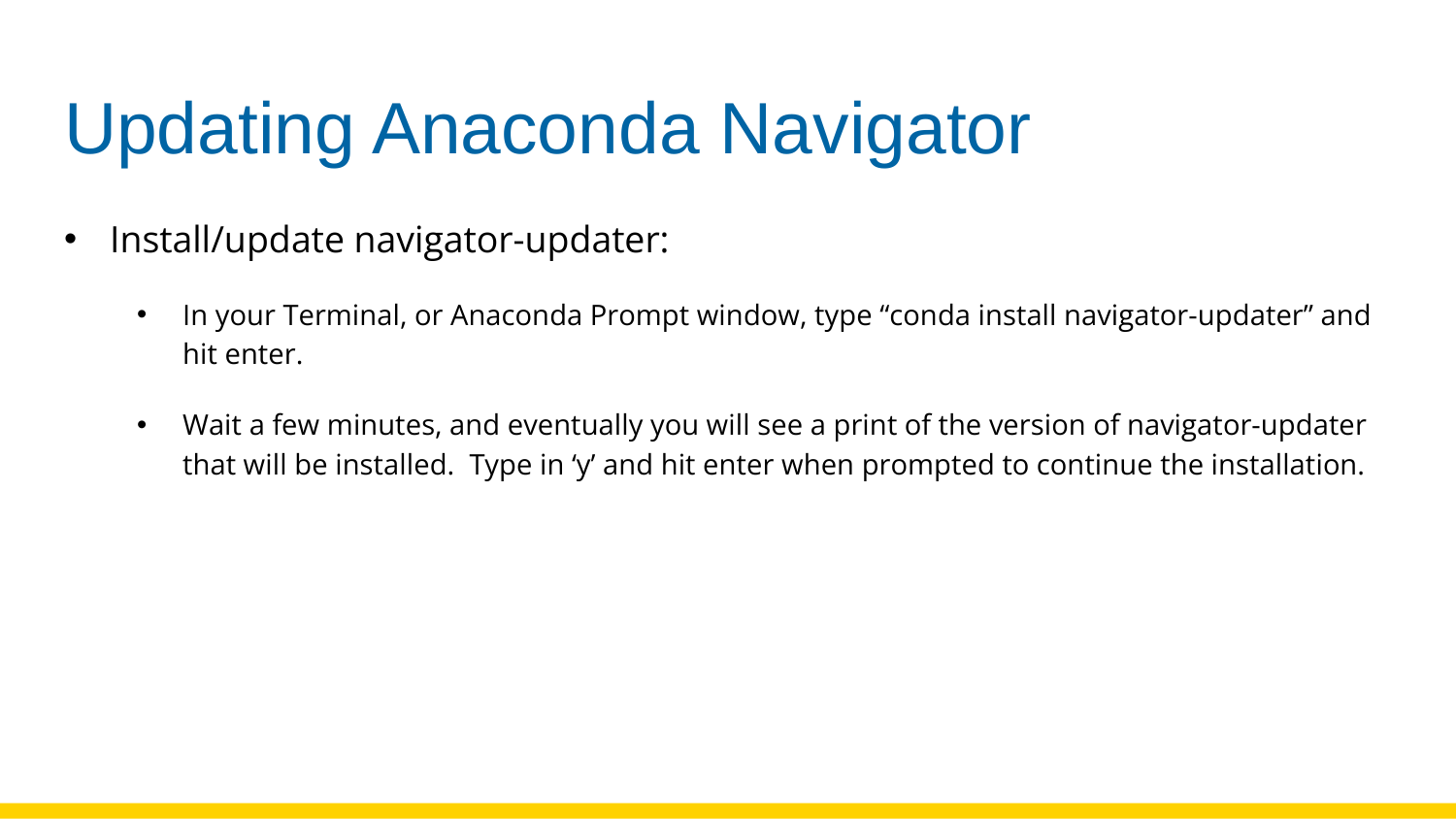

# Updating Anaconda Navigator
Install/update navigator-updater:
In your Terminal, or Anaconda Prompt window, type “conda install navigator-updater” and hit enter.
Wait a few minutes, and eventually you will see a print of the version of navigator-updater that will be installed.  Type in ‘y’ and hit enter when prompted to continue the installation.